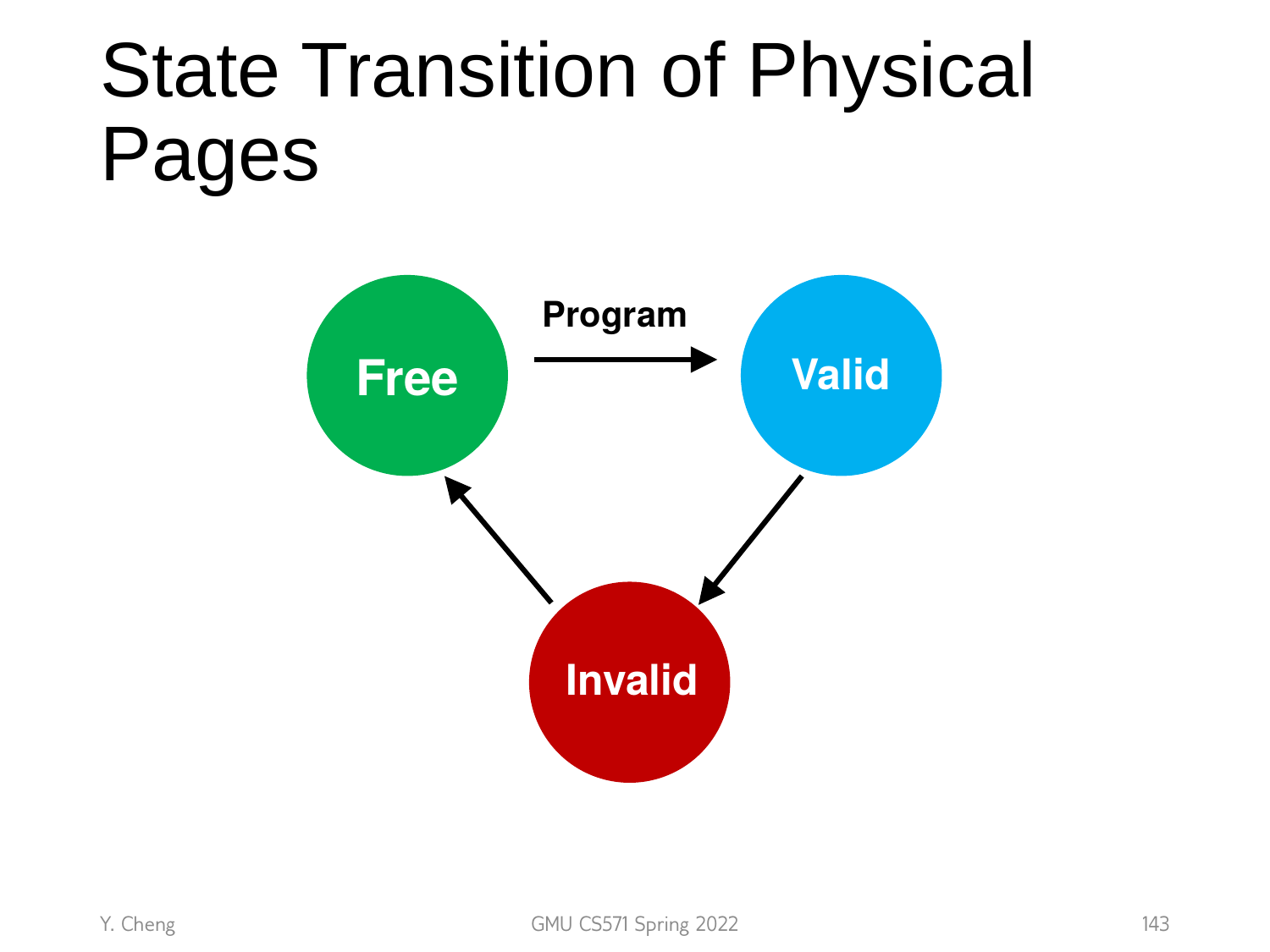

# State Transition of Physical Pages
Free

Program
Valid

Invalid
Y. Cheng
GMU CS571 Spring 2022
143